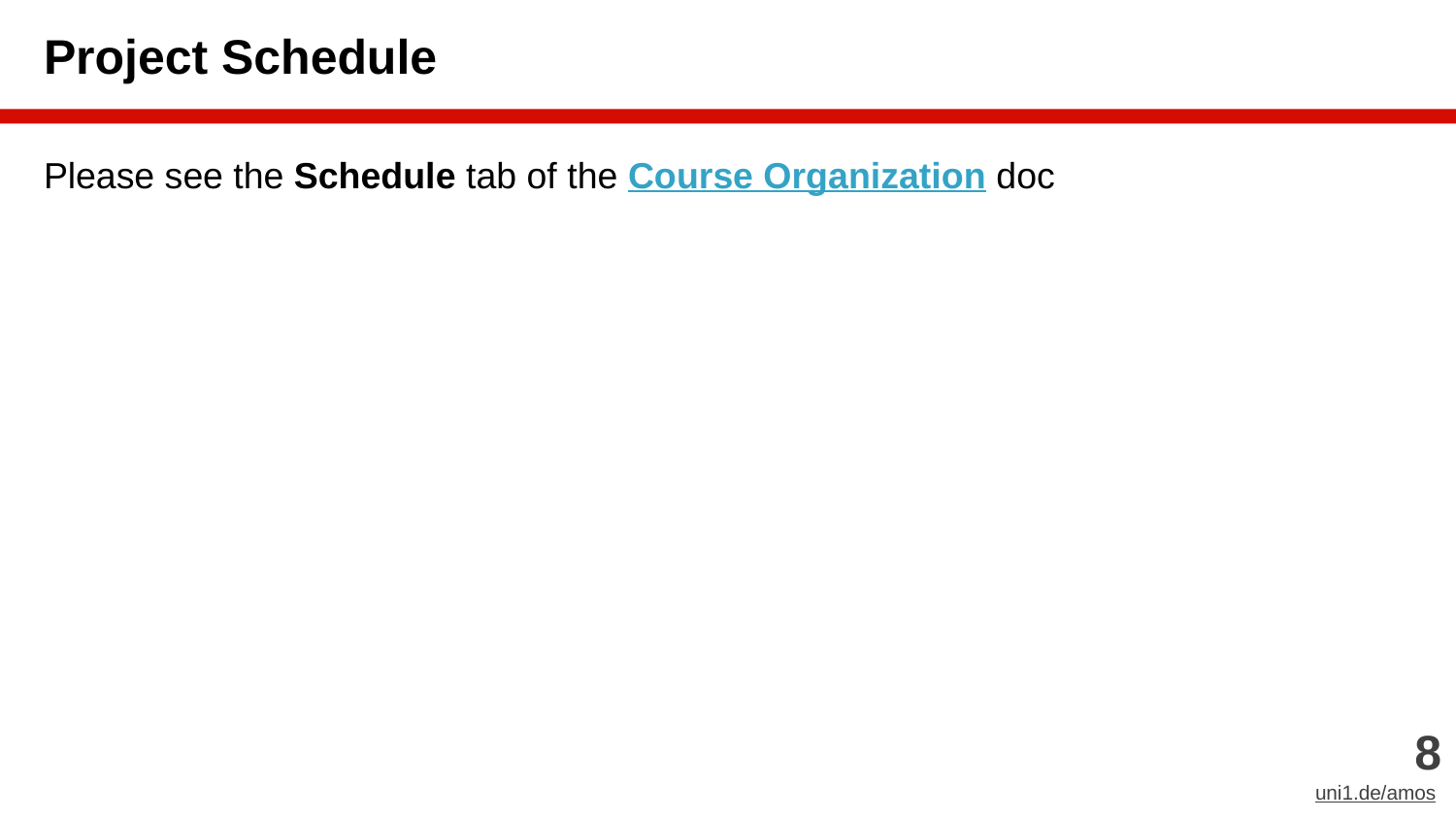

# Project Schedule
Please see the Schedule tab of the Course Organization doc
8
uni1.de/amos